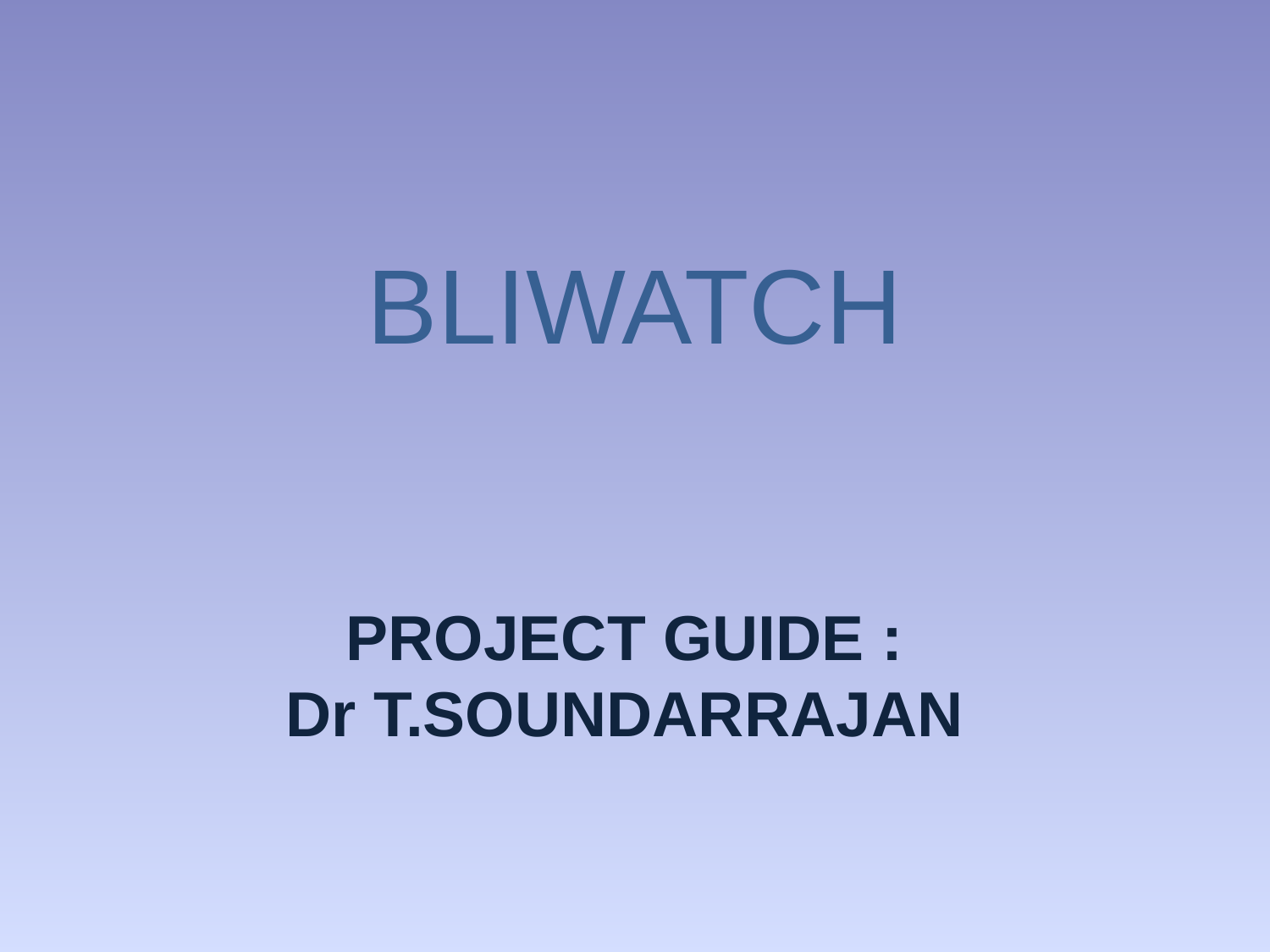

# BLIWATCH
PROJECT GUIDE :
Dr T.SOUNDARRAJAN